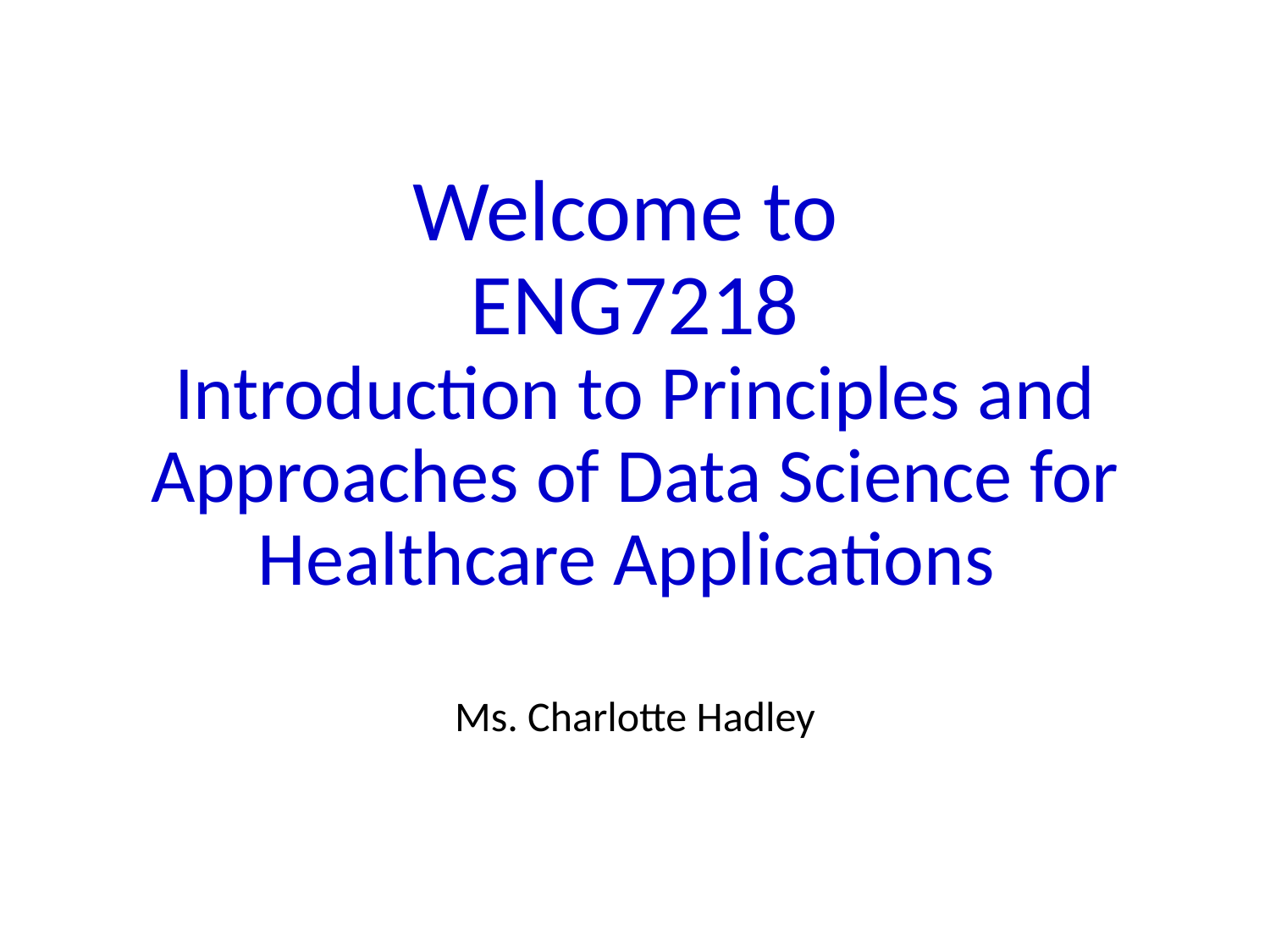

# Welcome to ENG7218 Introduction to Principles and Approaches of Data Science for Healthcare Applications

Ms. Charlotte Hadley